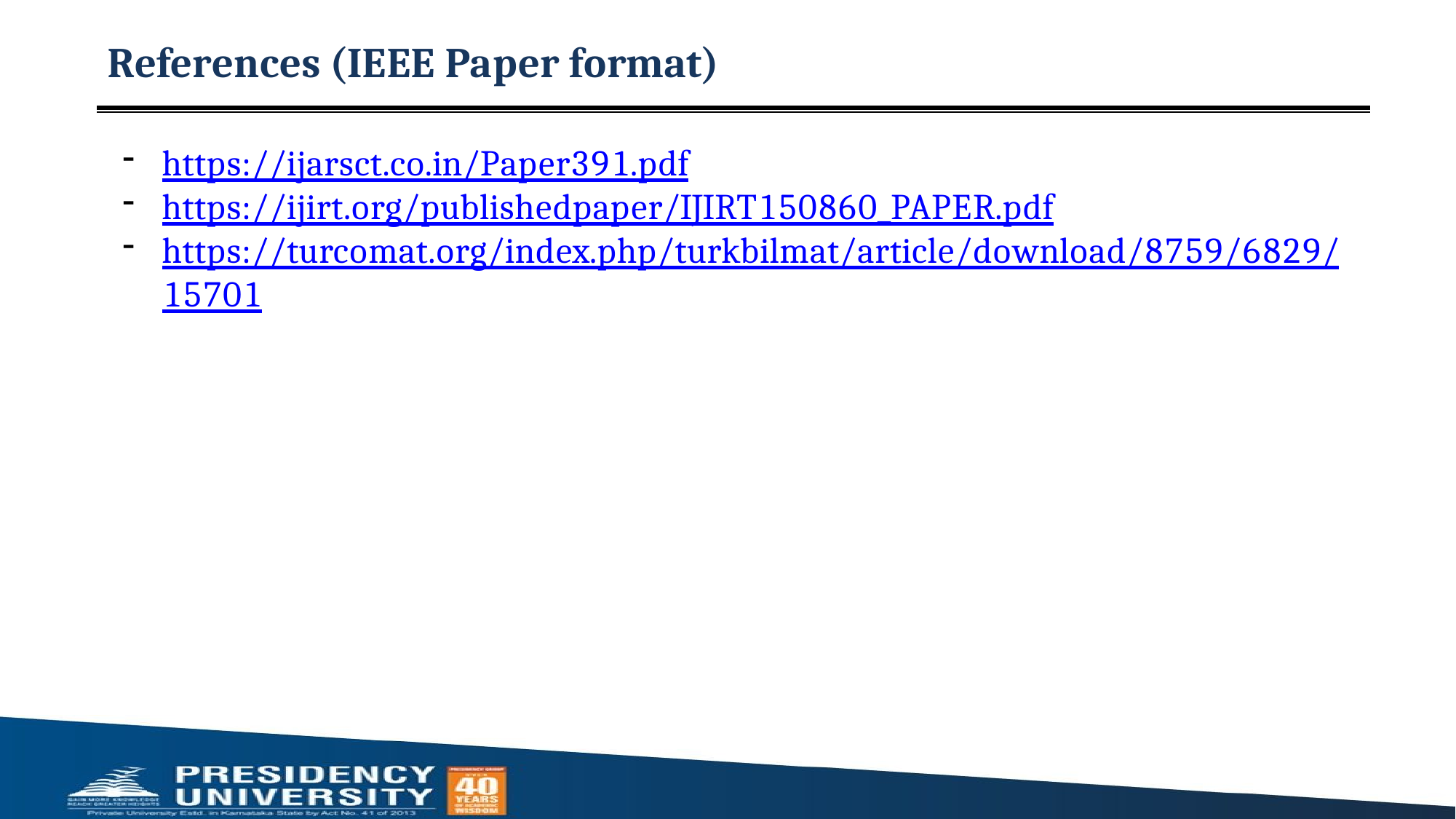

# References (IEEE Paper format)
https://ijarsct.co.in/Paper391.pdf
https://ijirt.org/publishedpaper/IJIRT150860_PAPER.pdf
https://turcomat.org/index.php/turkbilmat/article/download/8759/6829/ 15701